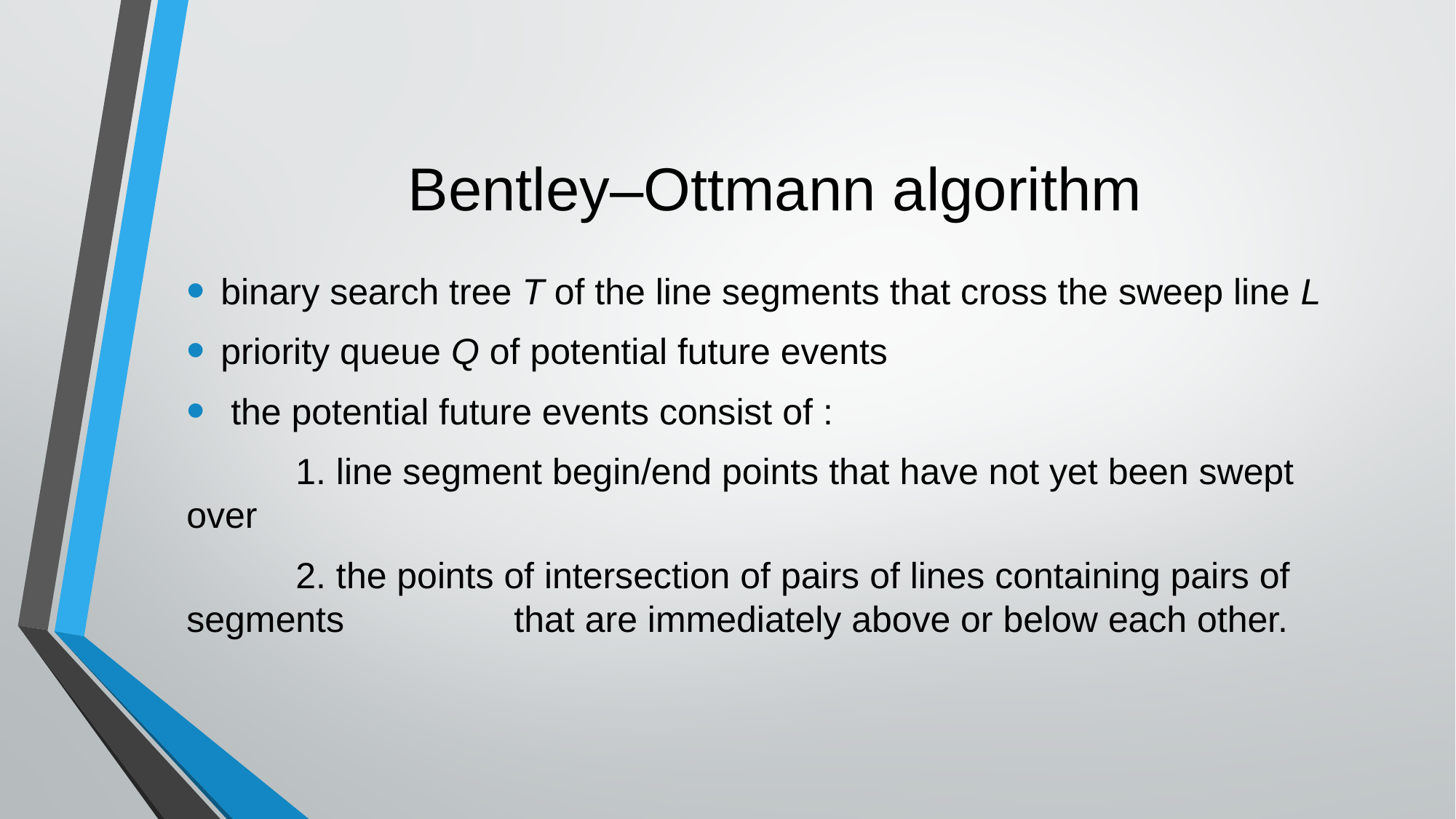

# Bentley–Ottmann algorithm
binary search tree T of the line segments that cross the sweep line L
priority queue Q of potential future events
 the potential future events consist of :
	1. line segment begin/end points that have not yet been swept over
	2. the points of intersection of pairs of lines containing pairs of segments 		that are immediately above or below each other.